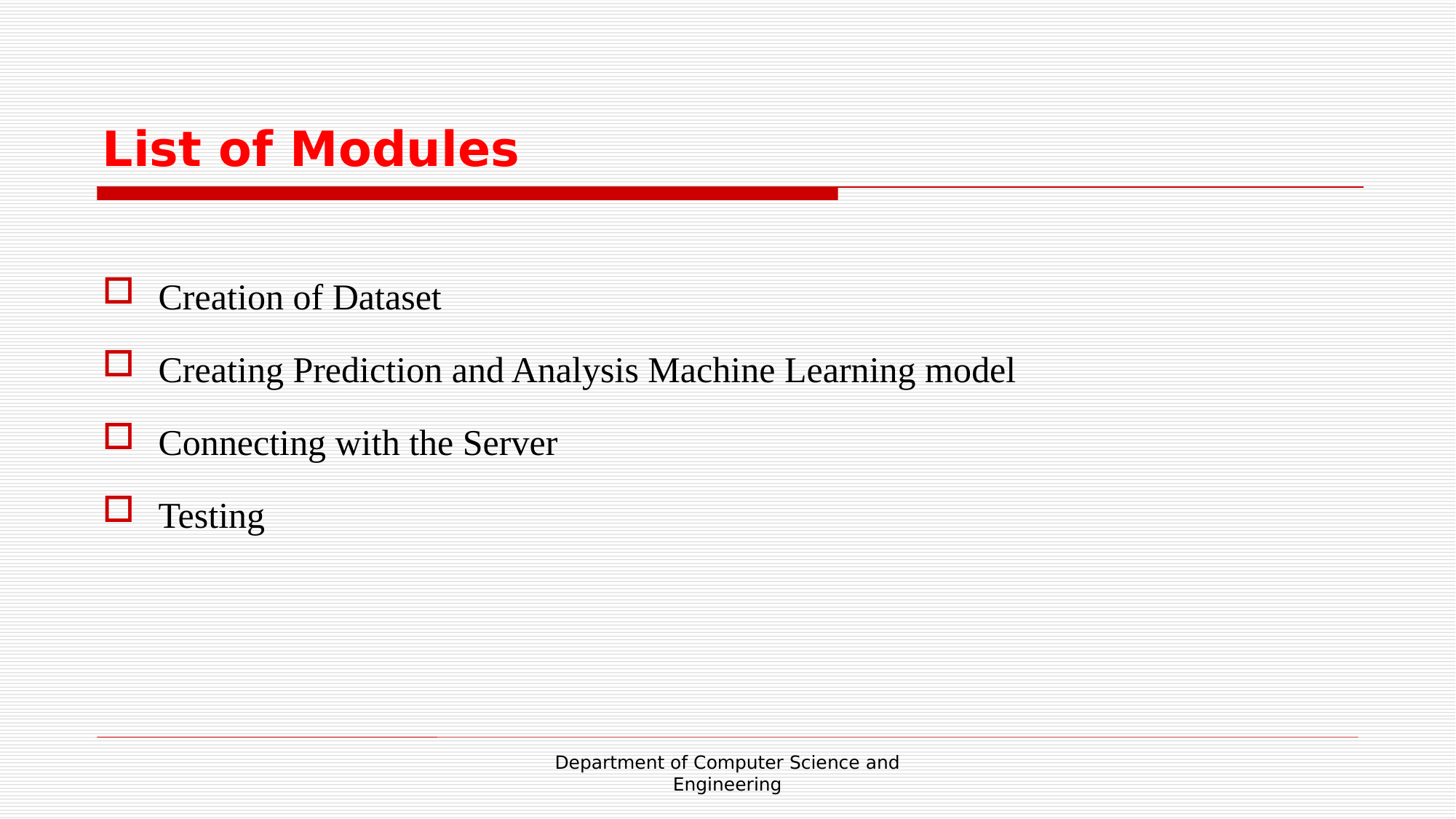

# List of Modules
Creation of Dataset
Creating Prediction and Analysis Machine Learning model
Connecting with the Server
Testing

Department of Computer Science and Engineering
6